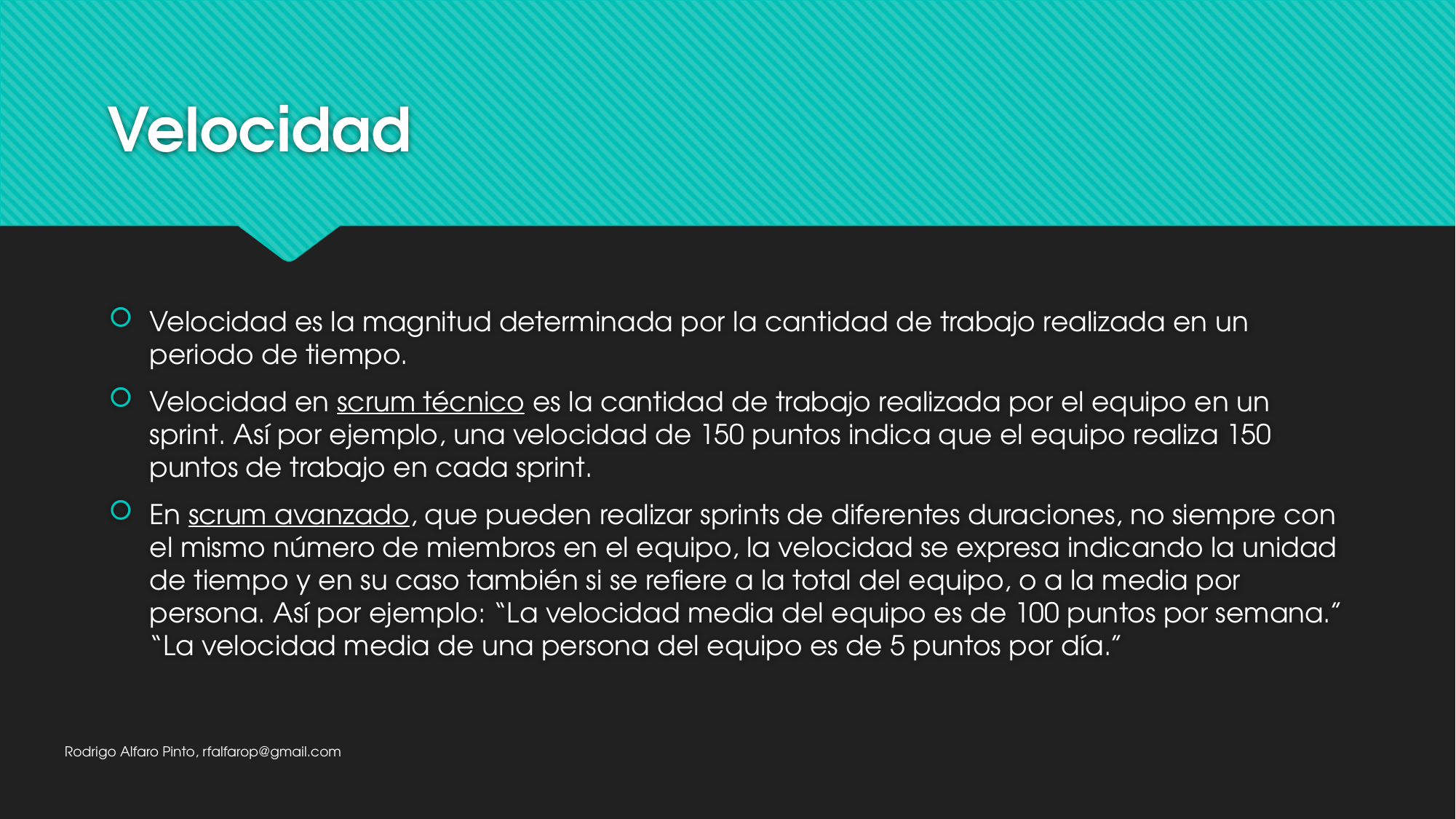

# Velocidad
Velocidad es la magnitud determinada por la cantidad de trabajo realizada en un periodo de tiempo.
Velocidad en scrum técnico es la cantidad de trabajo realizada por el equipo en un sprint. Así por ejemplo, una velocidad de 150 puntos indica que el equipo realiza 150 puntos de trabajo en cada sprint.
En scrum avanzado, que pueden realizar sprints de diferentes duraciones, no siempre con el mismo número de miembros en el equipo, la velocidad se expresa indicando la unidad de tiempo y en su caso también si se refiere a la total del equipo, o a la media por persona. Así por ejemplo: “La velocidad media del equipo es de 100 puntos por semana.” “La velocidad media de una persona del equipo es de 5 puntos por día.”
Rodrigo Alfaro Pinto, rfalfarop@gmail.com